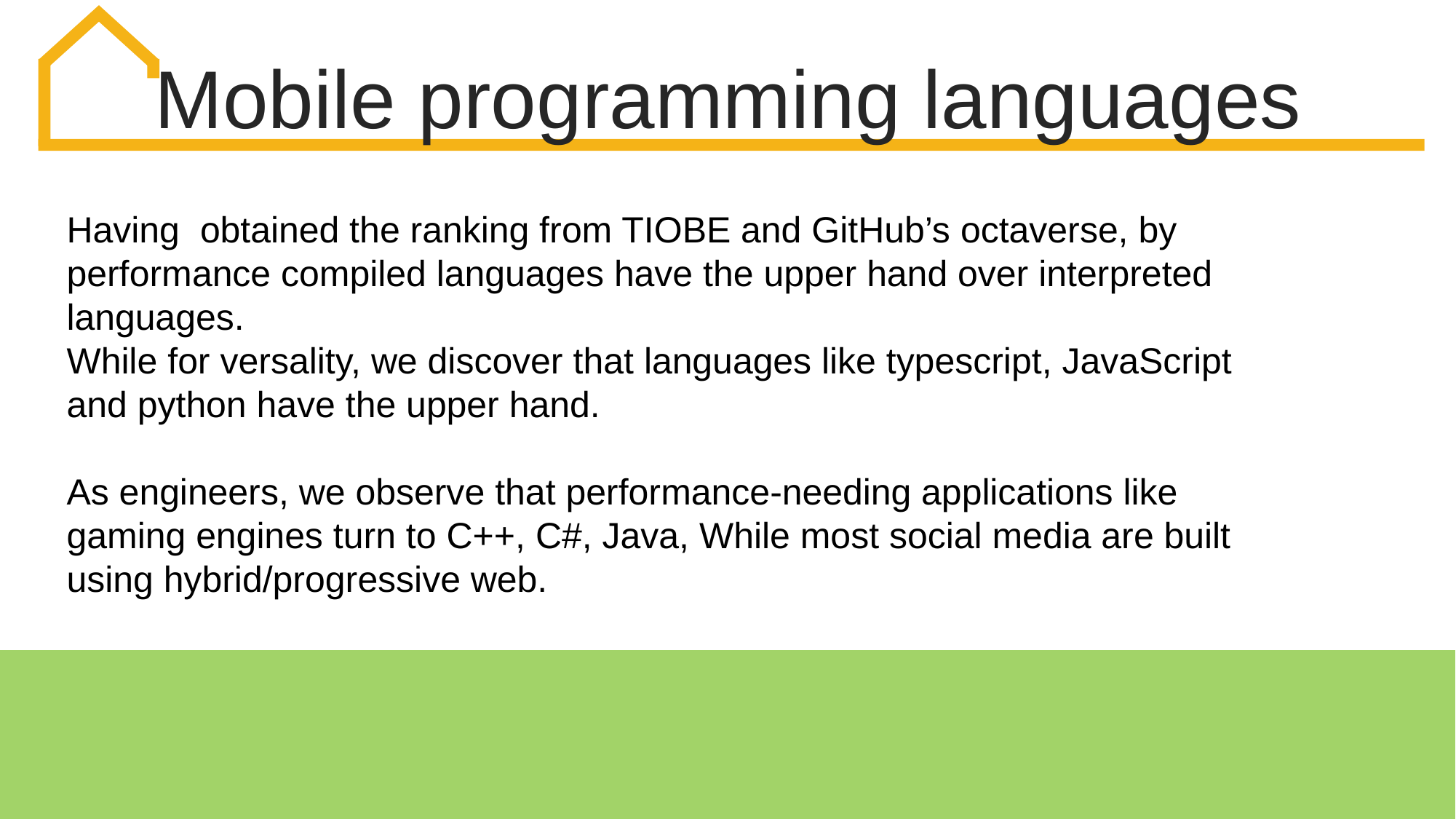

Mobile programming languages

Having  obtained the ranking from TIOBE and GitHub’s octaverse, by performance compiled languages have the upper hand over interpreted languages.
While for versality, we discover that languages like typescript, JavaScript and python have the upper hand.

As engineers, we observe that performance-needing applications like gaming engines turn to C++, C#, Java, While most social media are built using hybrid/progressive web.

WEAKNESS
W